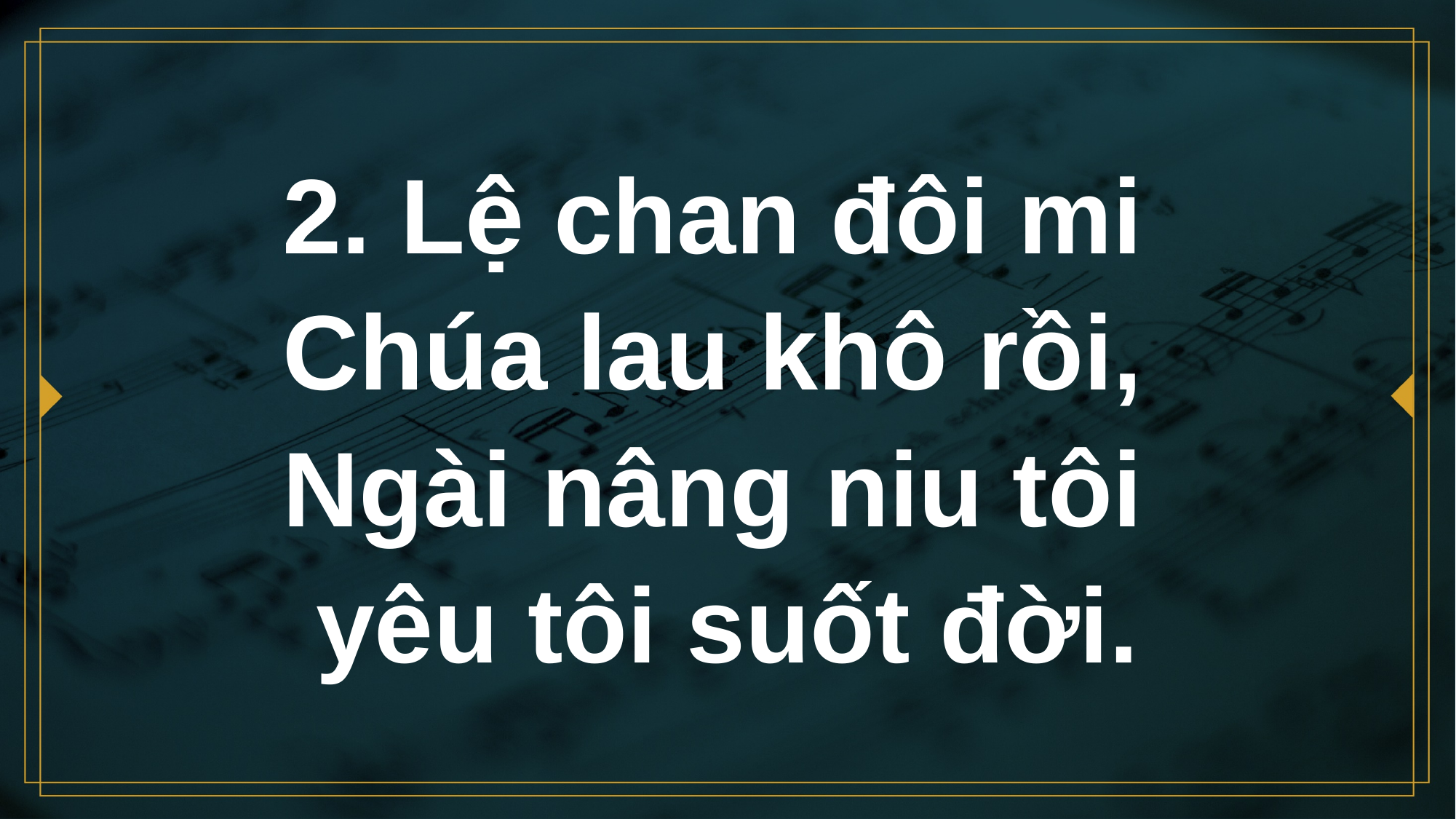

# 2. Lệ chan đôi mi Chúa lau khô rồi, Ngài nâng niu tôi yêu tôi suốt đời.